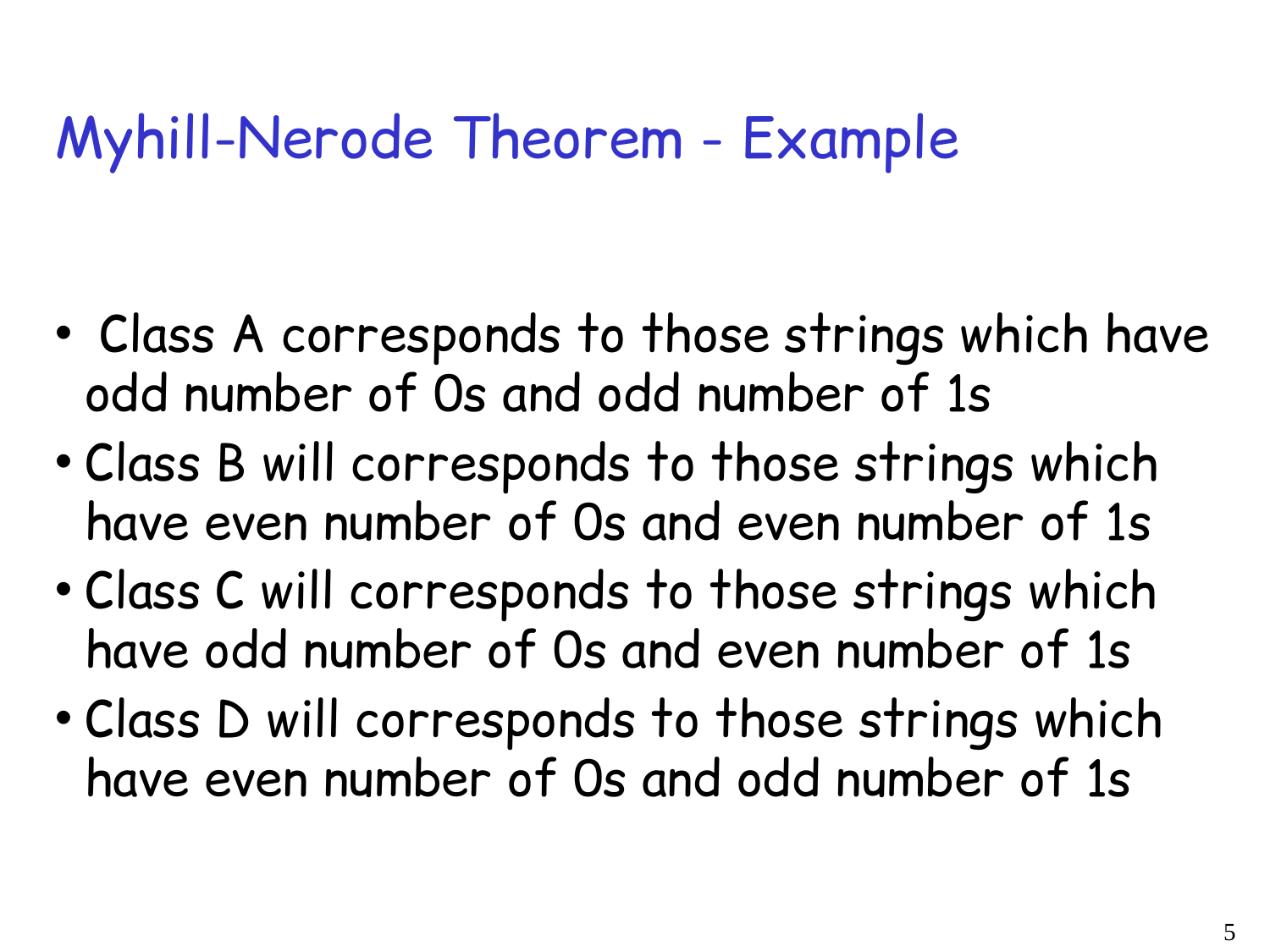

Myhill-Nerode Theorem - Example
 Class A corresponds to those strings which have odd number of 0s and odd number of 1s
Class B will corresponds to those strings which have even number of 0s and even number of 1s
Class C will corresponds to those strings which have odd number of 0s and even number of 1s
Class D will corresponds to those strings which have even number of 0s and odd number of 1s

5